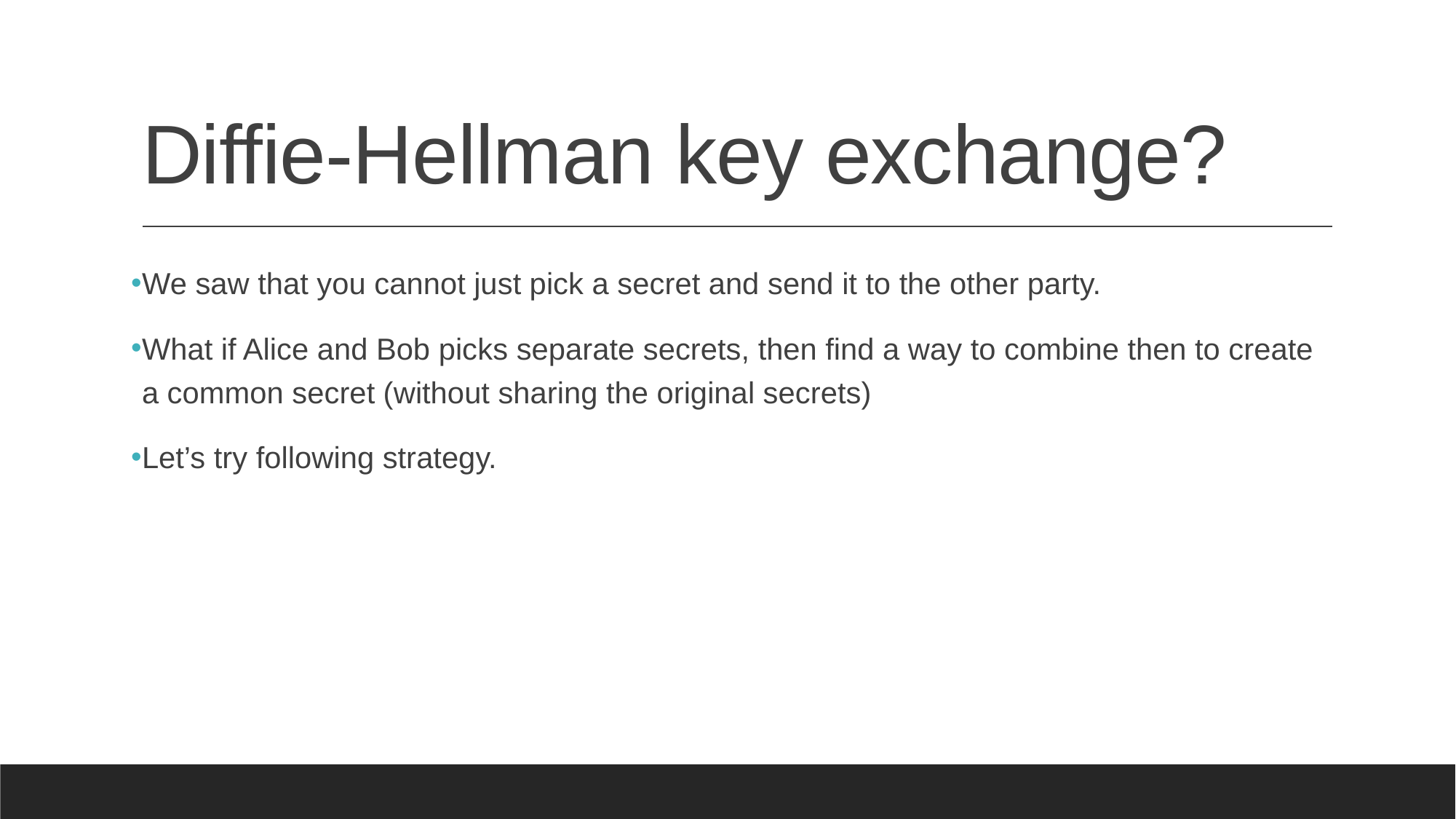

# Diffie-Hellman key exchange?
We saw that you cannot just pick a secret and send it to the other party.
What if Alice and Bob picks separate secrets, then find a way to combine then to create a common secret (without sharing the original secrets)
Let’s try following strategy.